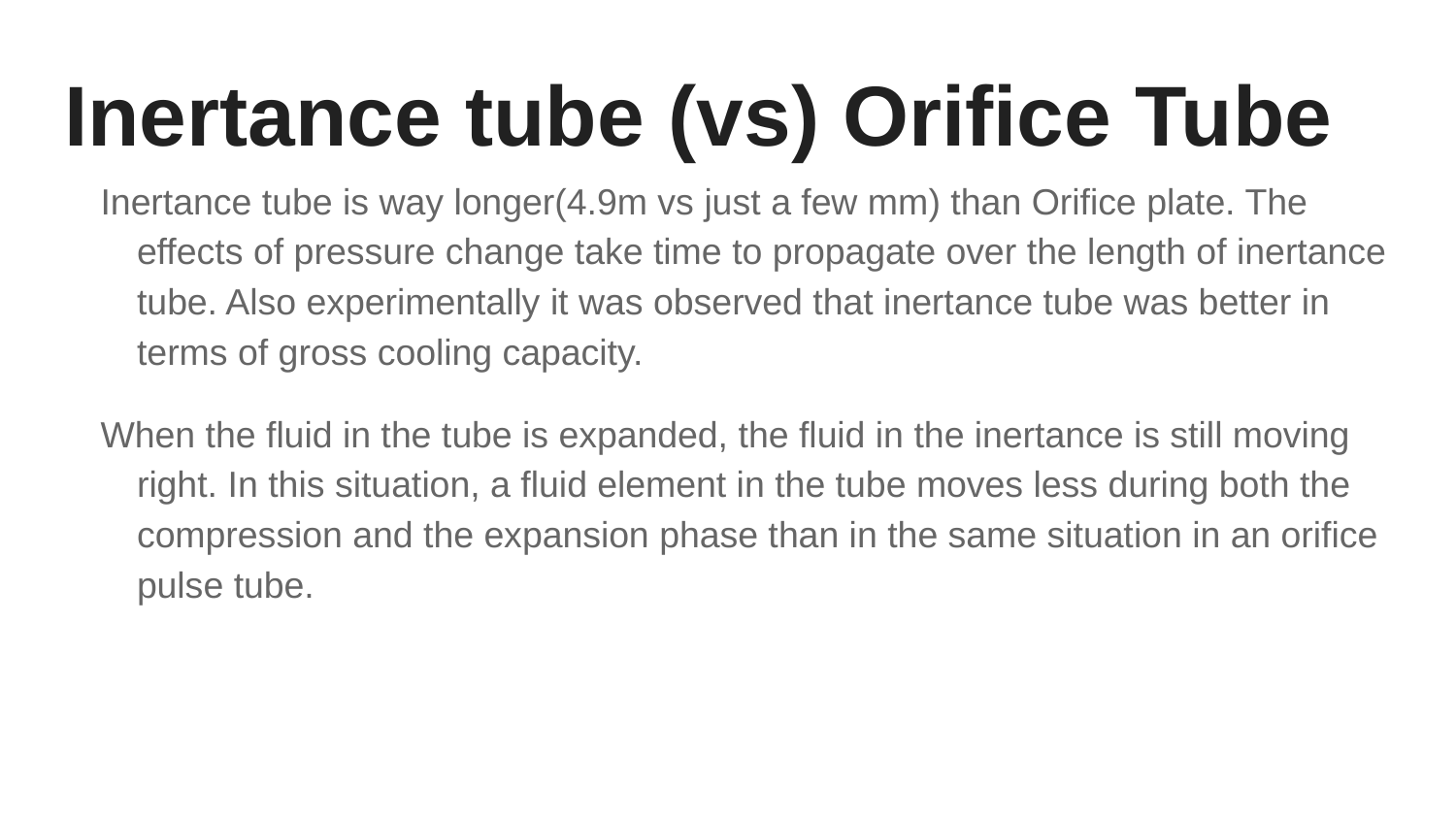

# Inertance tube (vs) Orifice Tube
Inertance tube is way longer(4.9m vs just a few mm) than Orifice plate. The effects of pressure change take time to propagate over the length of inertance tube. Also experimentally it was observed that inertance tube was better in terms of gross cooling capacity.
When the fluid in the tube is expanded, the fluid in the inertance is still moving right. In this situation, a fluid element in the tube moves less during both the compression and the expansion phase than in the same situation in an orifice pulse tube.